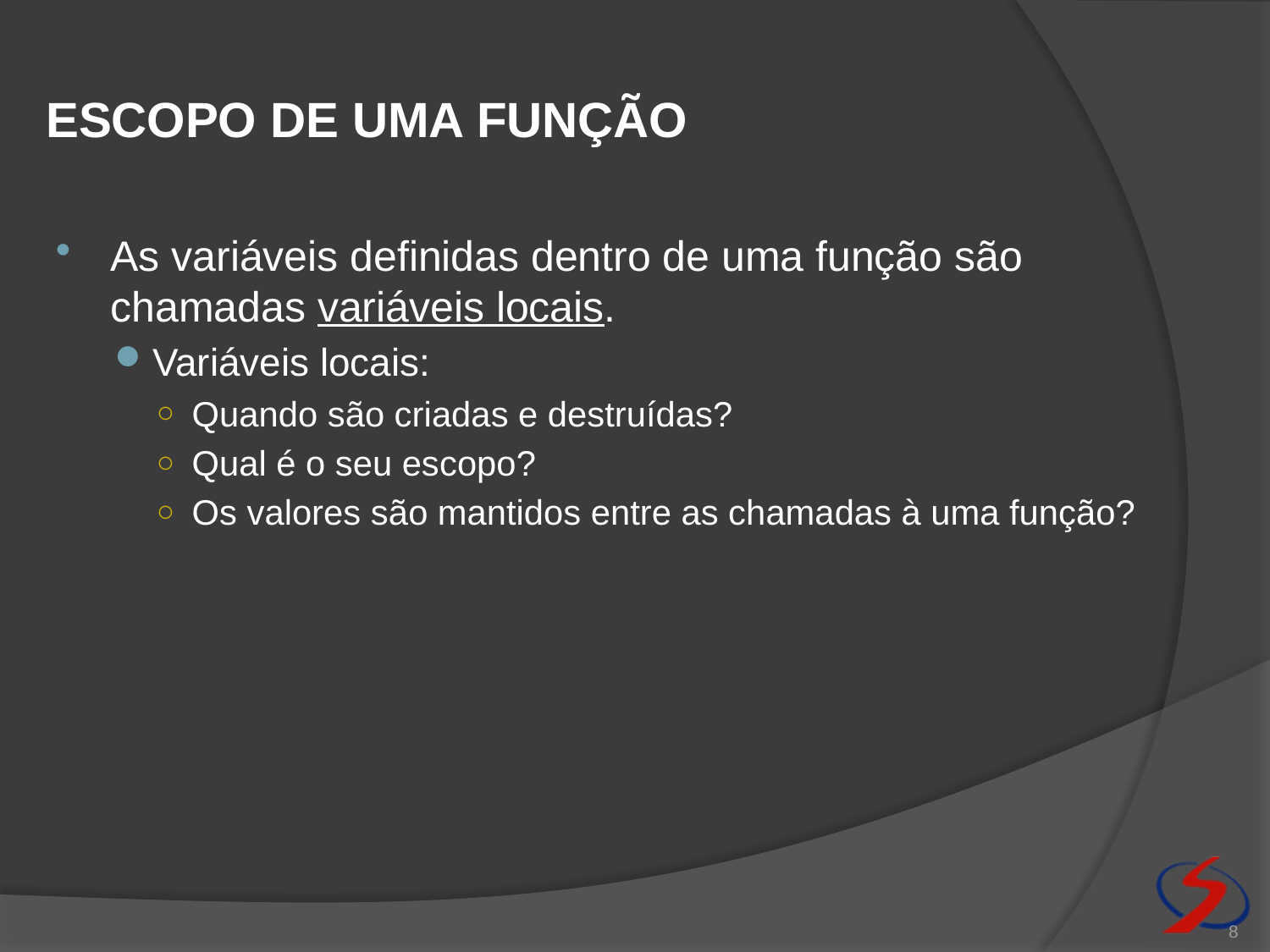

# Escopo de uma função
As variáveis definidas dentro de uma função são chamadas variáveis locais.
Variáveis locais:
Quando são criadas e destruídas?
Qual é o seu escopo?
Os valores são mantidos entre as chamadas à uma função?
8